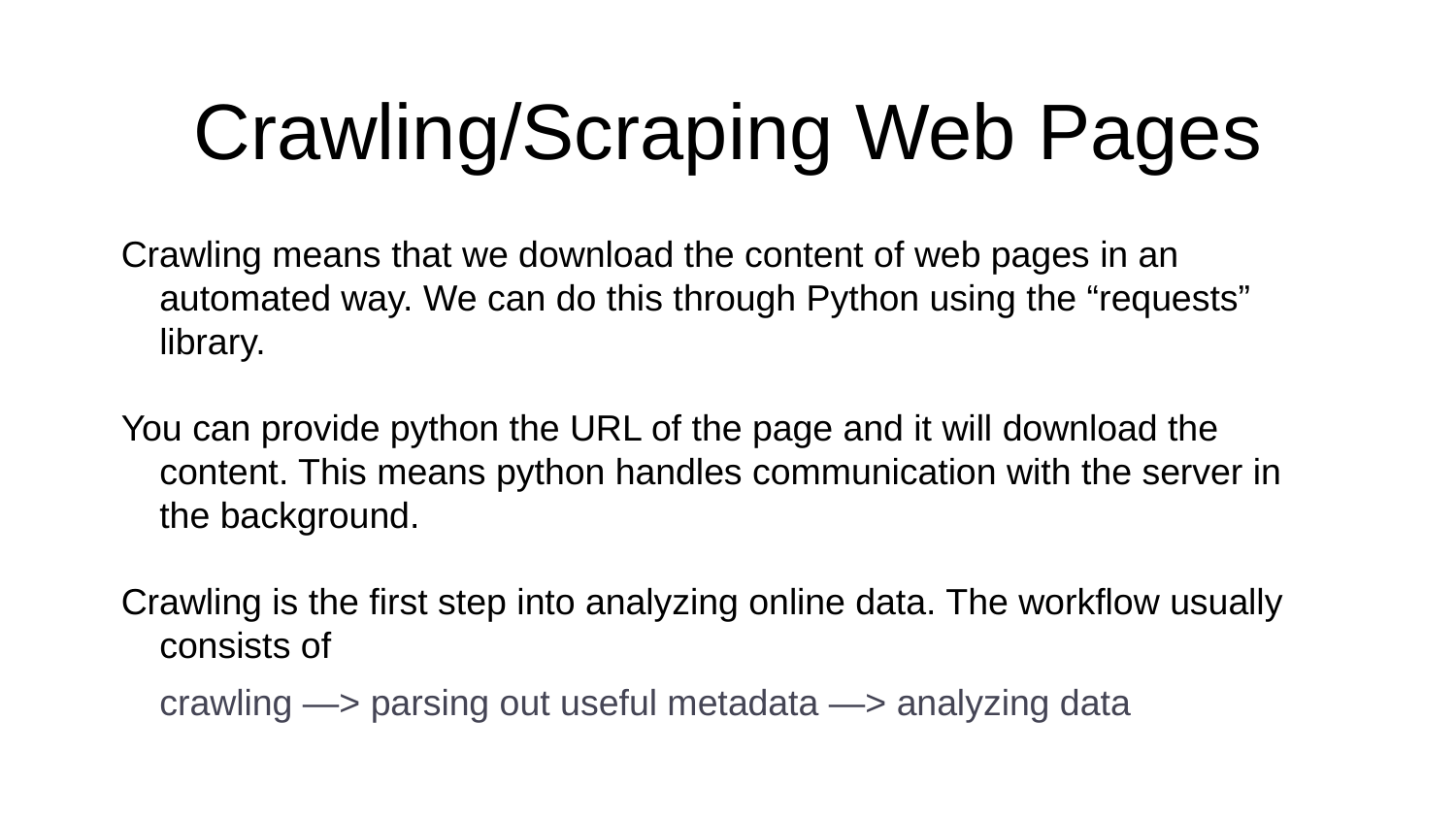

# Crawling/Scraping Web Pages
Crawling means that we download the content of web pages in an automated way. We can do this through Python using the “requests” library.
You can provide python the URL of the page and it will download the content. This means python handles communication with the server in the background.
Crawling is the first step into analyzing online data. The workflow usually consists of
crawling —> parsing out useful metadata —> analyzing data